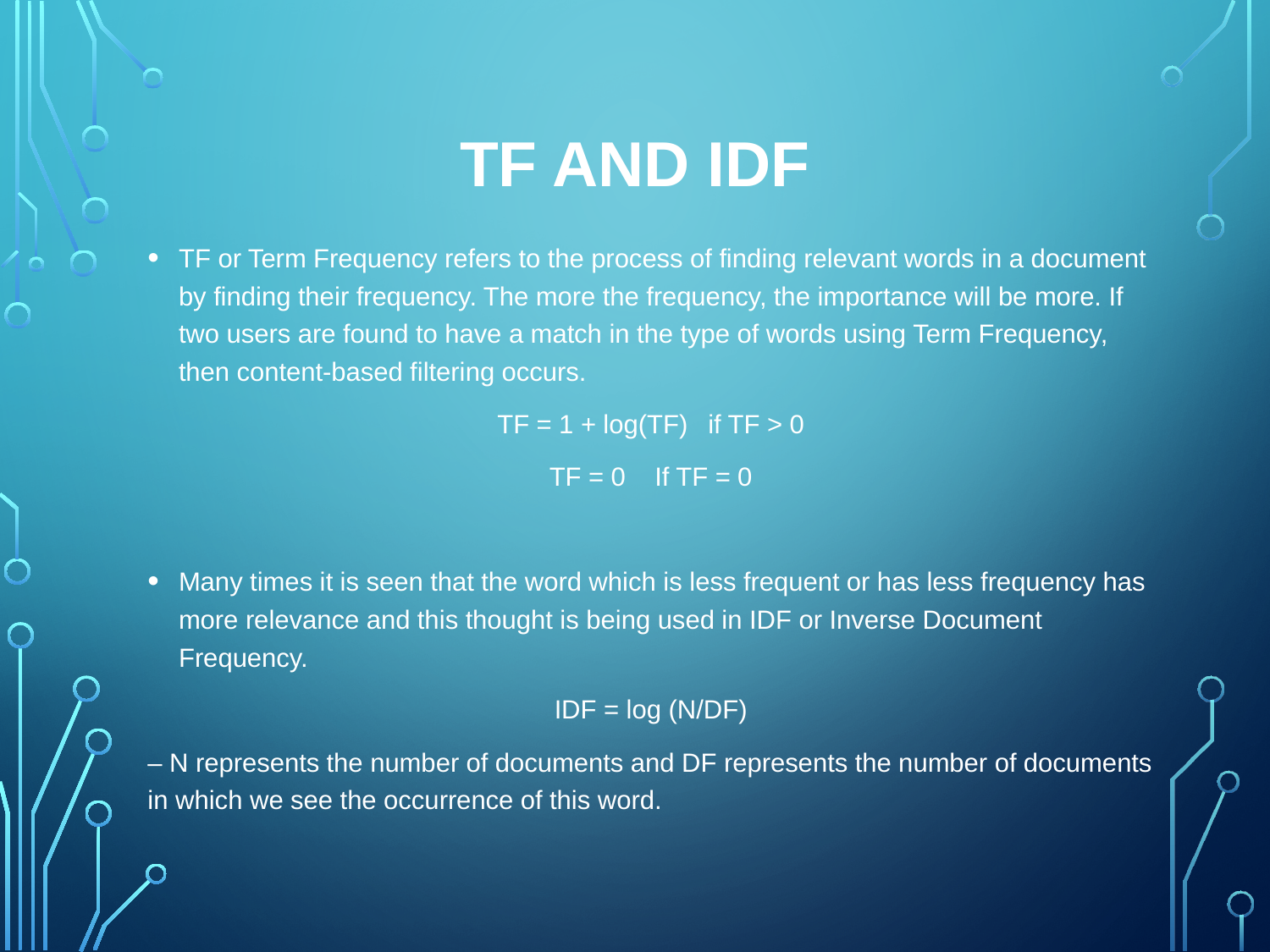

# TF and IDF
TF or Term Frequency refers to the process of finding relevant words in a document by finding their frequency. The more the frequency, the importance will be more. If two users are found to have a match in the type of words using Term Frequency, then content-based filtering occurs.
TF = 1 + log(TF)		if TF > 0
TF = 0			If TF = 0

Many times it is seen that the word which is less frequent or has less frequency has more relevance and this thought is being used in IDF or Inverse Document Frequency.
IDF = log (N/DF)
– N represents the number of documents and DF represents the number of documents in which we see the occurrence of this word.